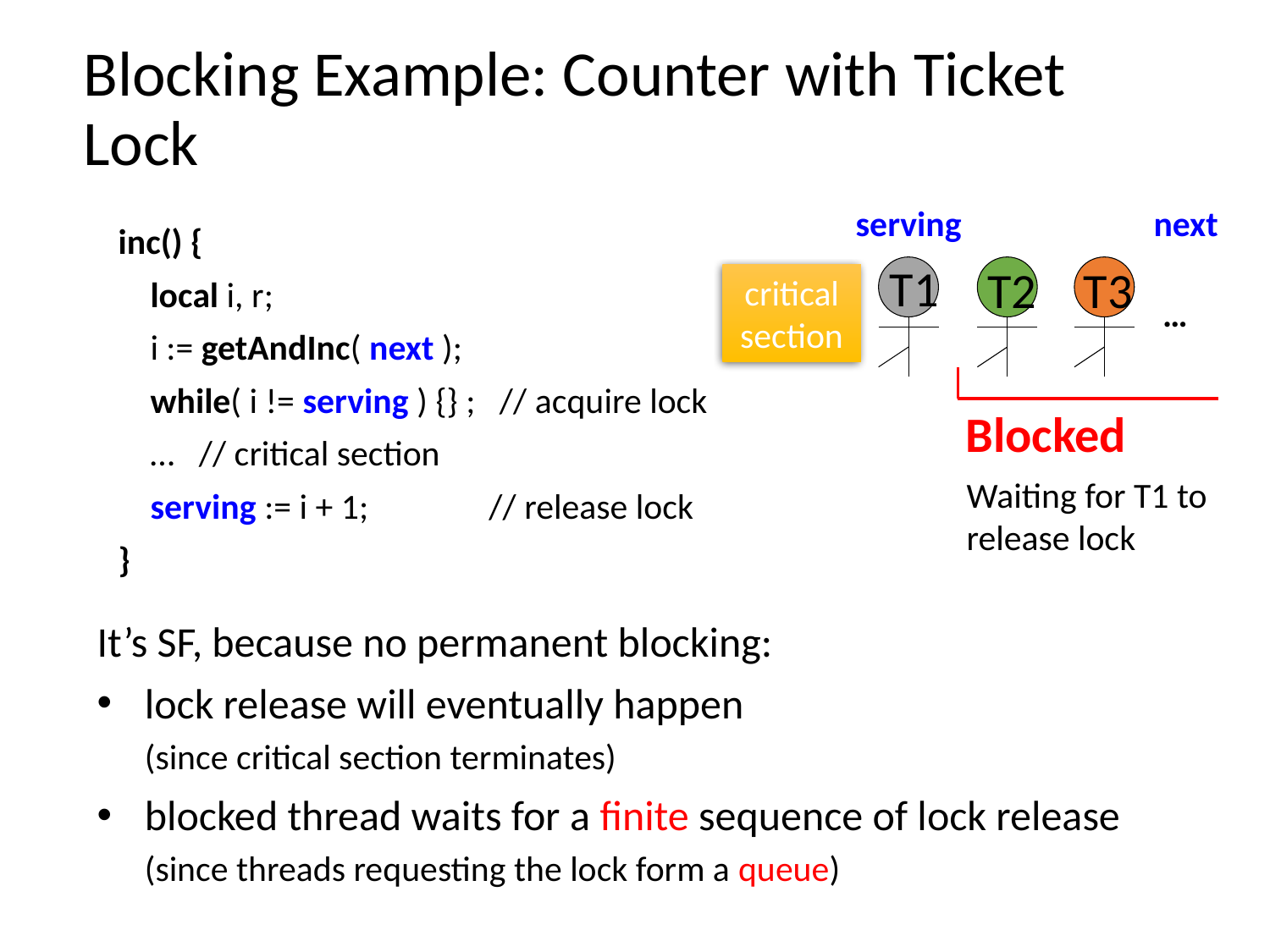

# Blocking Example: Counter with Ticket Lock
serving
next
inc() {
    local i, r;
    i := getAndInc( next );
    while( i != serving ) {} ;   // acquire lock
    …   // critical section
    serving := i + 1;               // release lock
}
T1

T2

T3

critical section
…
Blocked
Waiting for T1 to release lock
It’s SF, because no permanent blocking:
lock release will eventually happen
     (since critical section terminates)
blocked thread waits for a finite sequence of lock release
     (since threads requesting the lock form a queue)